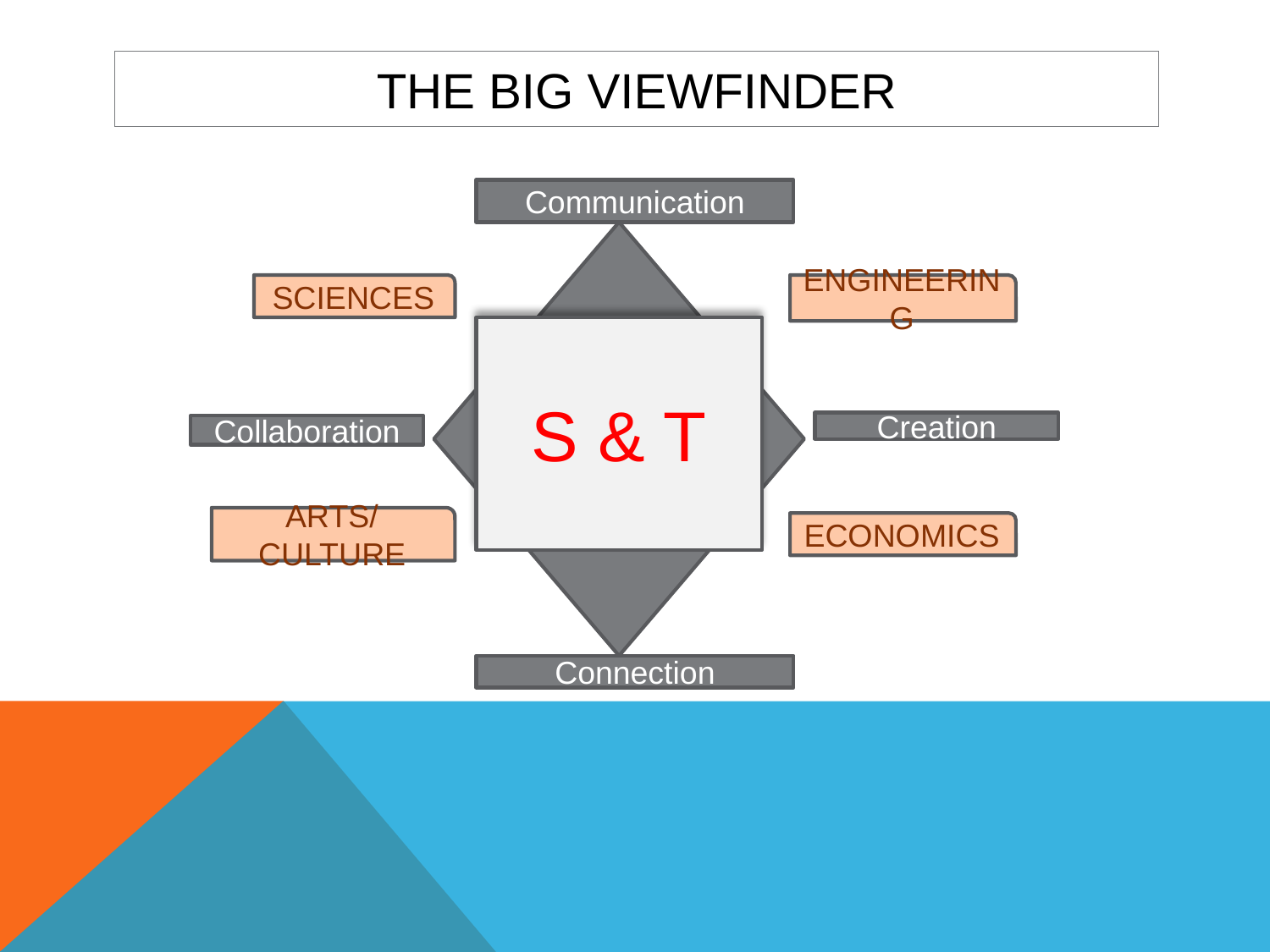

# The big viewfinder

Communication

SCIENCES
ENGINEERING
S & T
Creation
Collaboration
ARTS/ CULTURE
ECONOMICS
Connection